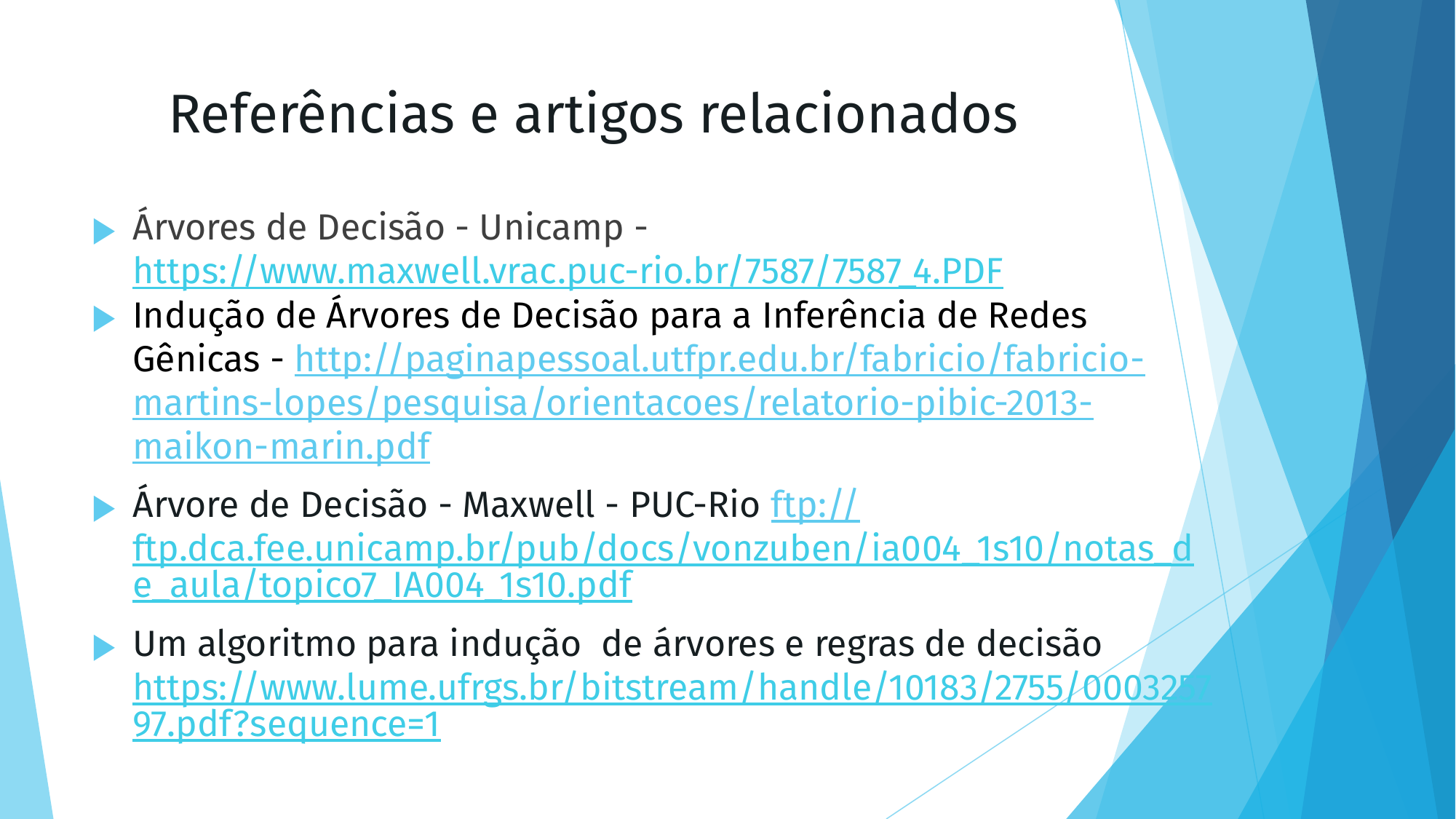

# Referências e artigos relacionados
Árvores de Decisão - Unicamp - https://www.maxwell.vrac.puc-rio.br/7587/7587_4.PDF
Indução de Árvores de Decisão para a Inferência de Redes Gênicas - http://paginapessoal.utfpr.edu.br/fabricio/fabricio-martins-lopes/pesquisa/orientacoes/relatorio-pibic-2013-maikon-marin.pdf
Árvore de Decisão - Maxwell - PUC-Rio ftp://ftp.dca.fee.unicamp.br/pub/docs/vonzuben/ia004_1s10/notas_de_aula/topico7_IA004_1s10.pdf
Um algoritmo para indução  de árvores e regras de decisão https://www.lume.ufrgs.br/bitstream/handle/10183/2755/000325797.pdf?sequence=1